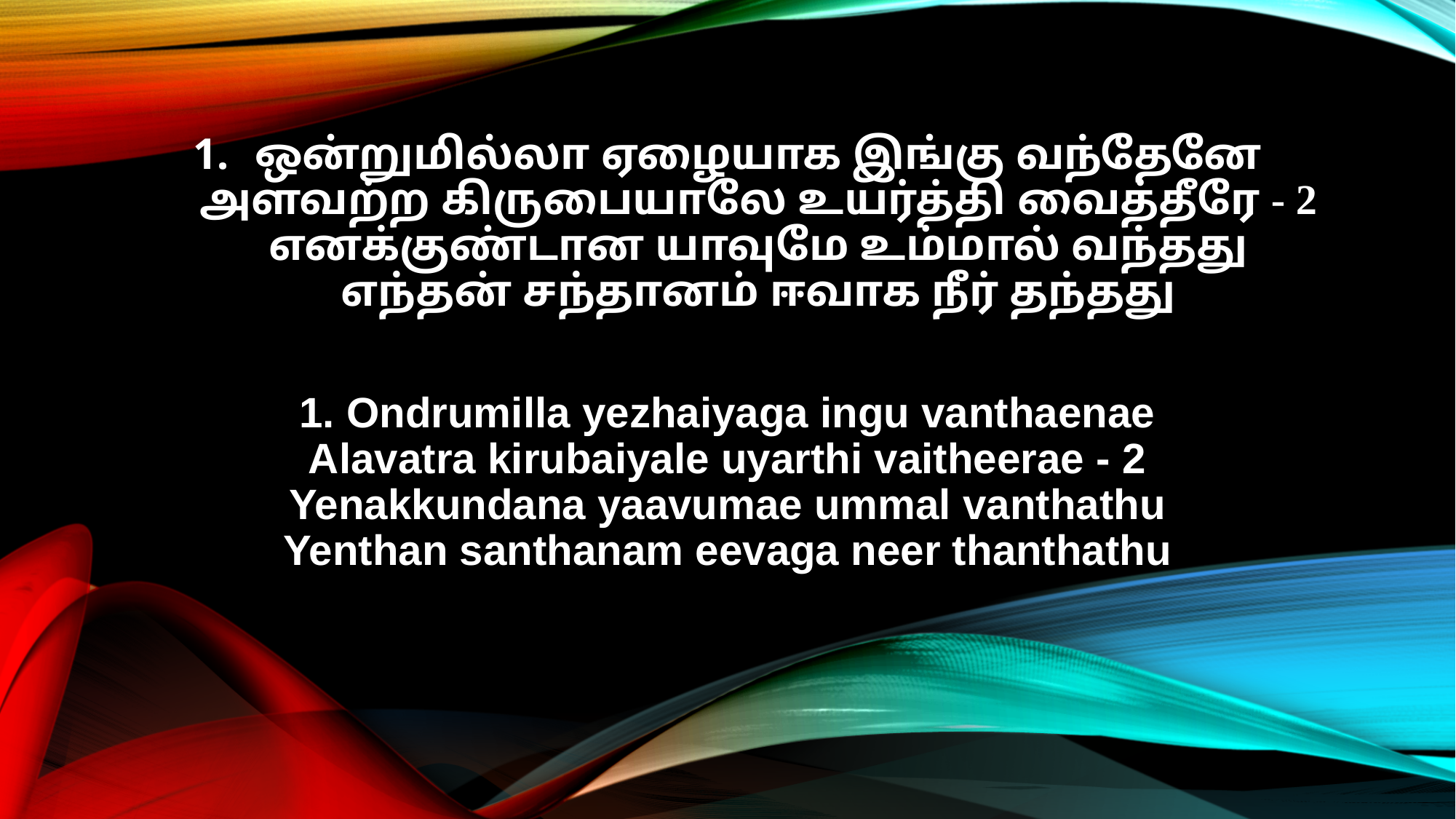

ஒன்றுமில்லா ஏழையாக இங்கு வந்தேனே
அளவற்ற கிருபையாலே உயர்த்தி வைத்தீரே - 2
எனக்குண்டான யாவுமே உம்மால் வந்தது
எந்தன் சந்தானம் ஈவாக நீர் தந்தது

1. Ondrumilla yezhaiyaga ingu vanthaenae
Alavatra kirubaiyale uyarthi vaitheerae - 2
Yenakkundana yaavumae ummal vanthathu
Yenthan santhanam eevaga neer thanthathu